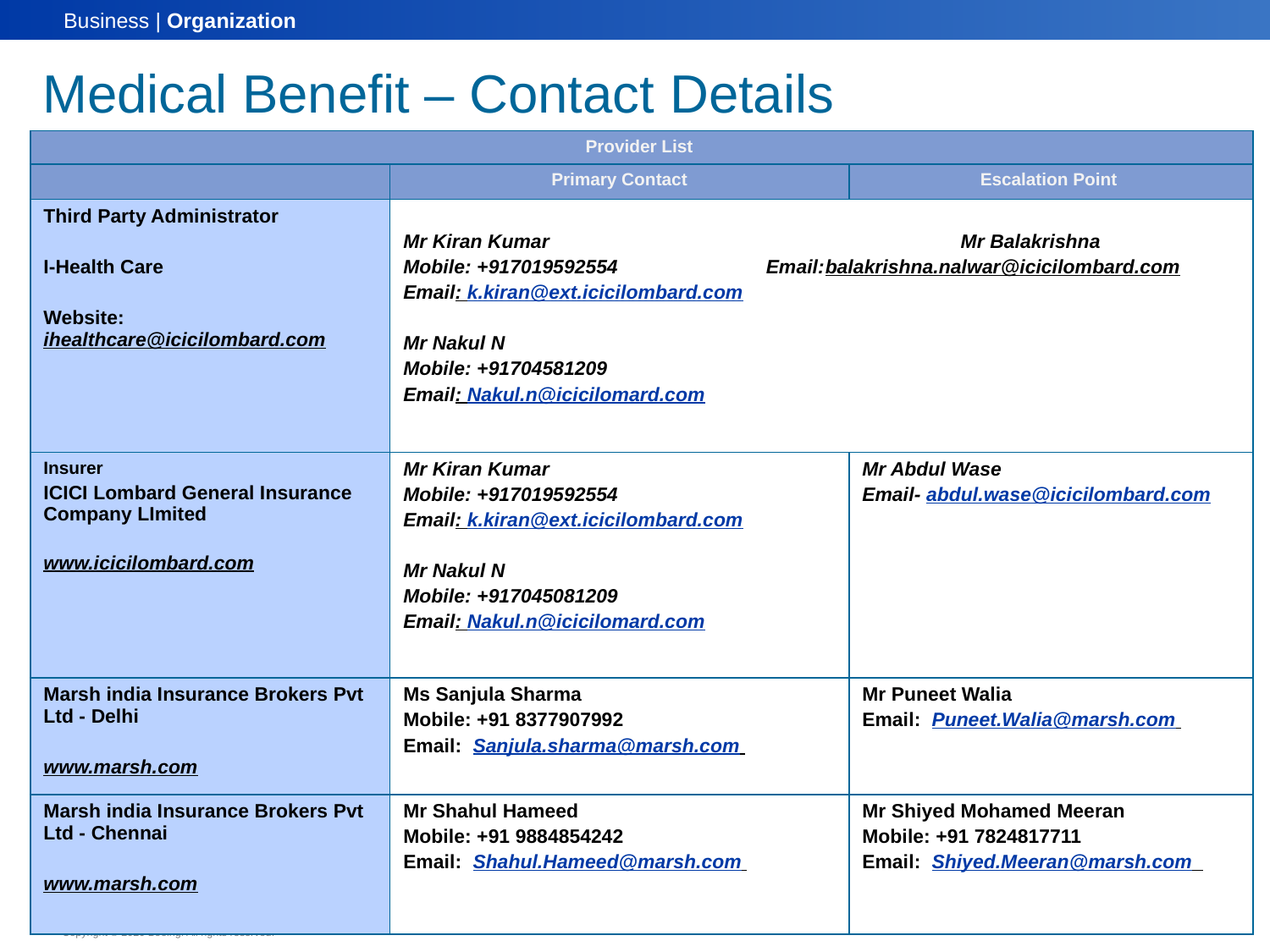

Medical Benefit – Contact Details
| Provider List |  |  |
| --- | --- | --- |
|  | Primary Contact | Escalation Point |
| Third Party Administrator I-Health Care Website: ihealthcare@icicilombard.com | Mr Kiran Kumar Mr Balakrishna Mobile: +917019592554 Email:balakrishna.nalwar@icicilombard.com Email: k.kiran@ext.icicilombard.com Mr Nakul N Mobile: +91704581209 Email: Nakul.n@icicilomard.com |  |
| Insurer ICICI Lombard General Insurance Company LImited www.icicilombard.com | Mr Kiran Kumar Mobile: +917019592554 Email: k.kiran@ext.icicilombard.com Mr Nakul N Mobile: +917045081209 Email: Nakul.n@icicilomard.com | Mr Abdul Wase Email- abdul.wase@icicilombard.com |
| Marsh india Insurance Brokers Pvt Ltd - Delhi www.marsh.com | Ms Sanjula Sharma Mobile: +91 8377907992 Email: Sanjula.sharma@marsh.com | Mr Puneet Walia Email: Puneet.Walia@marsh.com |
| Marsh india Insurance Brokers Pvt Ltd - Chennai www.marsh.com | Mr Shahul Hameed Mobile: +91 9884854242 Email: Shahul.Hameed@marsh.com | Mr Shiyed Mohamed Meeran Mobile: +91 7824817711 Email: Shiyed.Meeran@marsh.com |